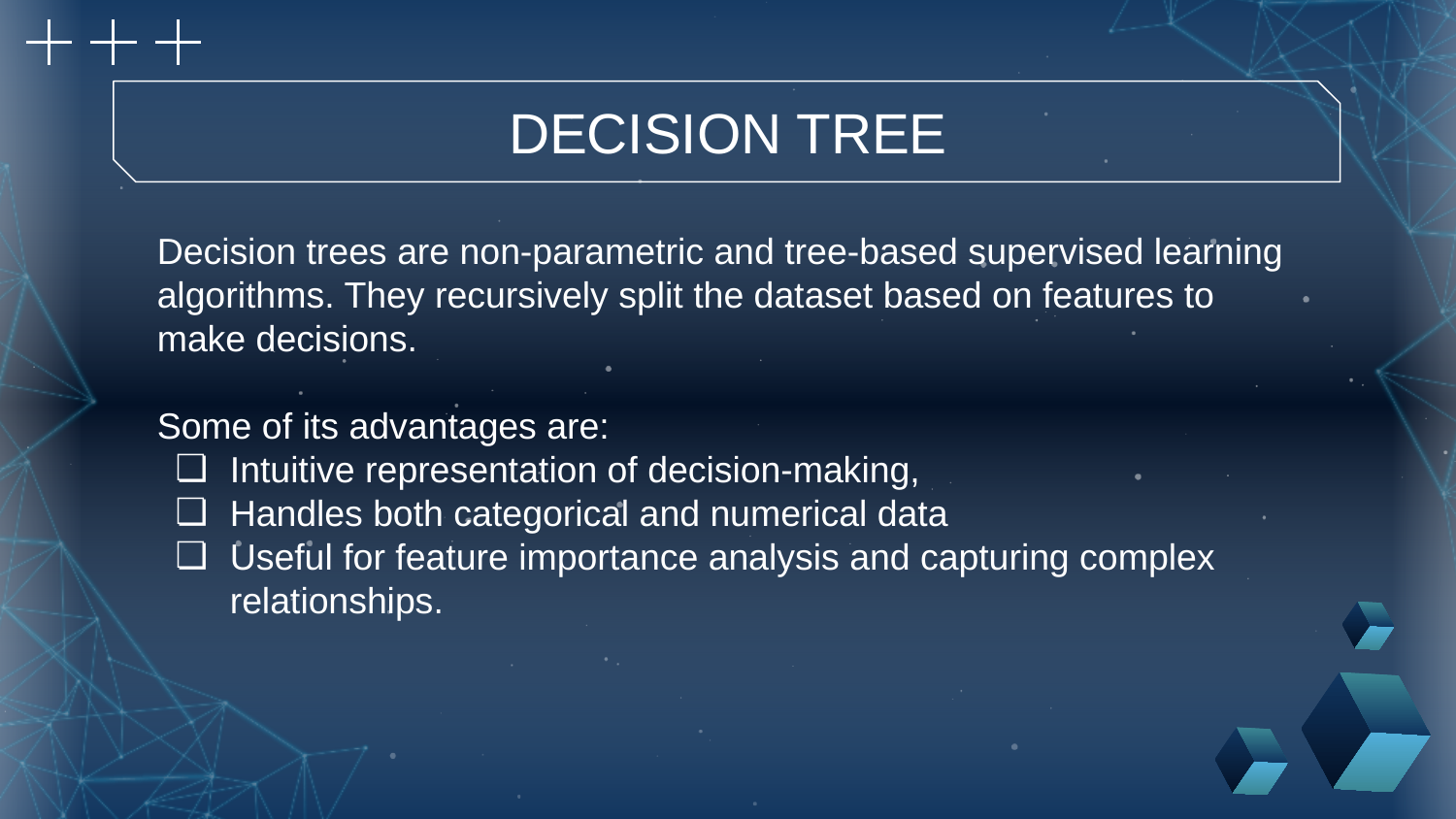

DECISION TREE
Decision trees are non-parametric and tree-based supervised learning algorithms. They recursively split the dataset based on features to make decisions.

Some of its advantages are:
Intuitive representation of decision-making,
Handles both categorical and numerical data
Useful for feature importance analysis and capturing complex relationships.